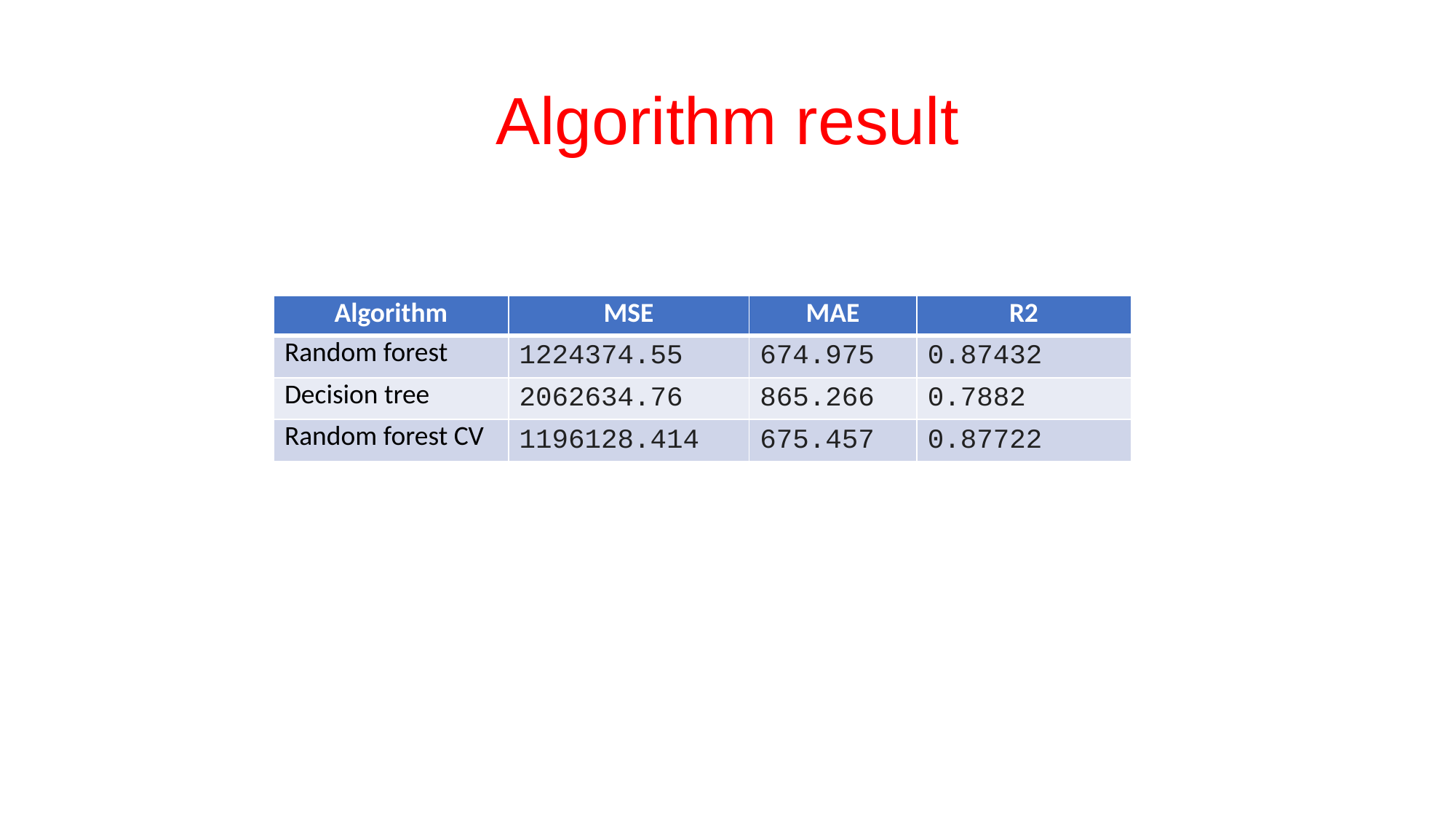

# Algorithm result
| Algorithm | MSE | MAE | R2 |
| --- | --- | --- | --- |
| Random forest | 1224374.55 | 674.975 | 0.87432 |
| Decision tree | 2062634.76 | 865.266 | 0.7882 |
| Random forest CV | 1196128.414 | 675.457 | 0.87722 |